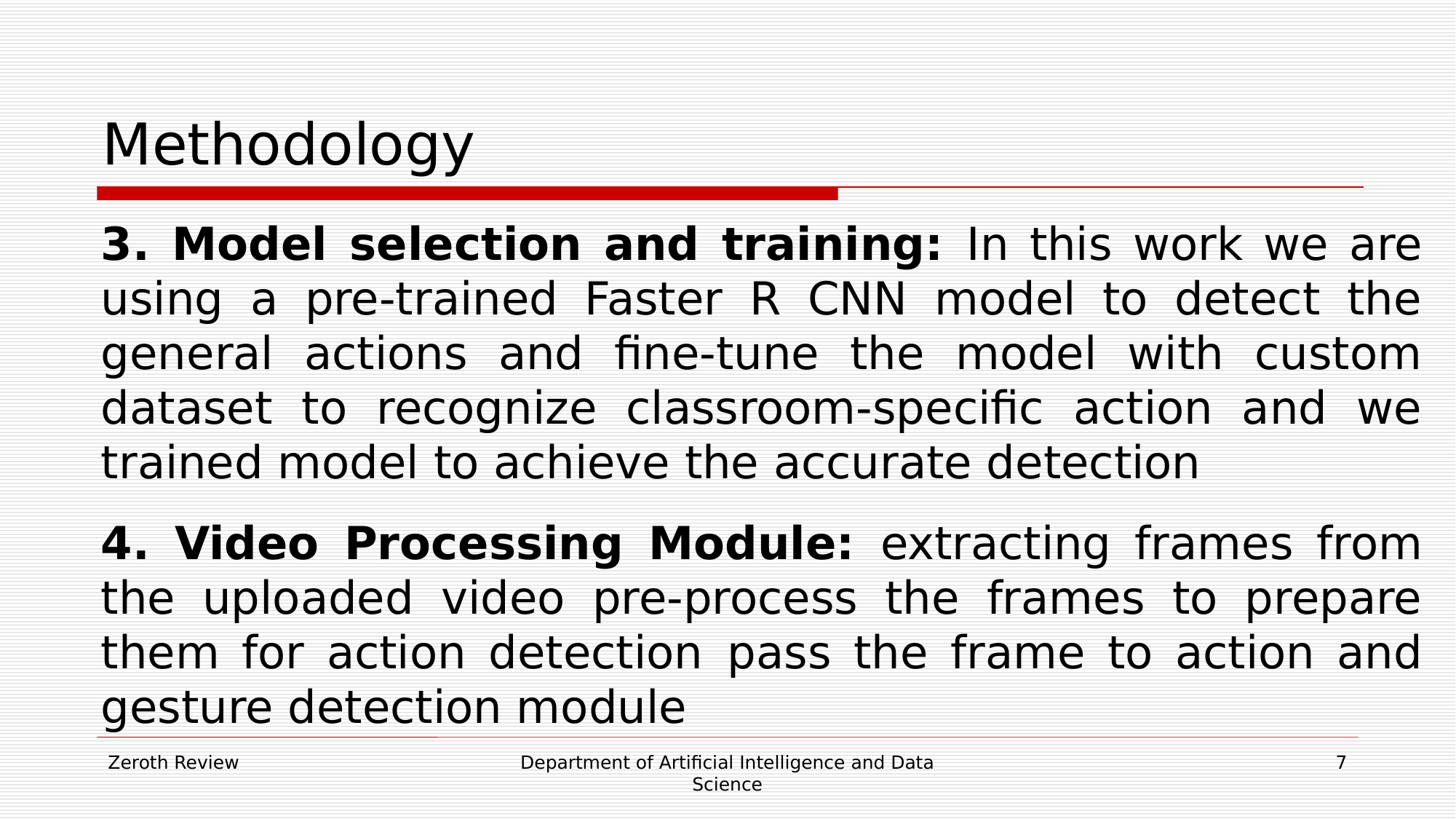

# Methodology
3. Model selection and training: In this work we are using a pre-trained Faster R CNN model to detect the general actions and fine-tune the model with custom dataset to recognize classroom-specific action and we trained model to achieve the accurate detection
4. Video Processing Module: extracting frames from the uploaded video pre-process the frames to prepare them for action detection pass the frame to action and gesture detection module
Zeroth Review
Department of Artificial Intelligence and Data Science
7